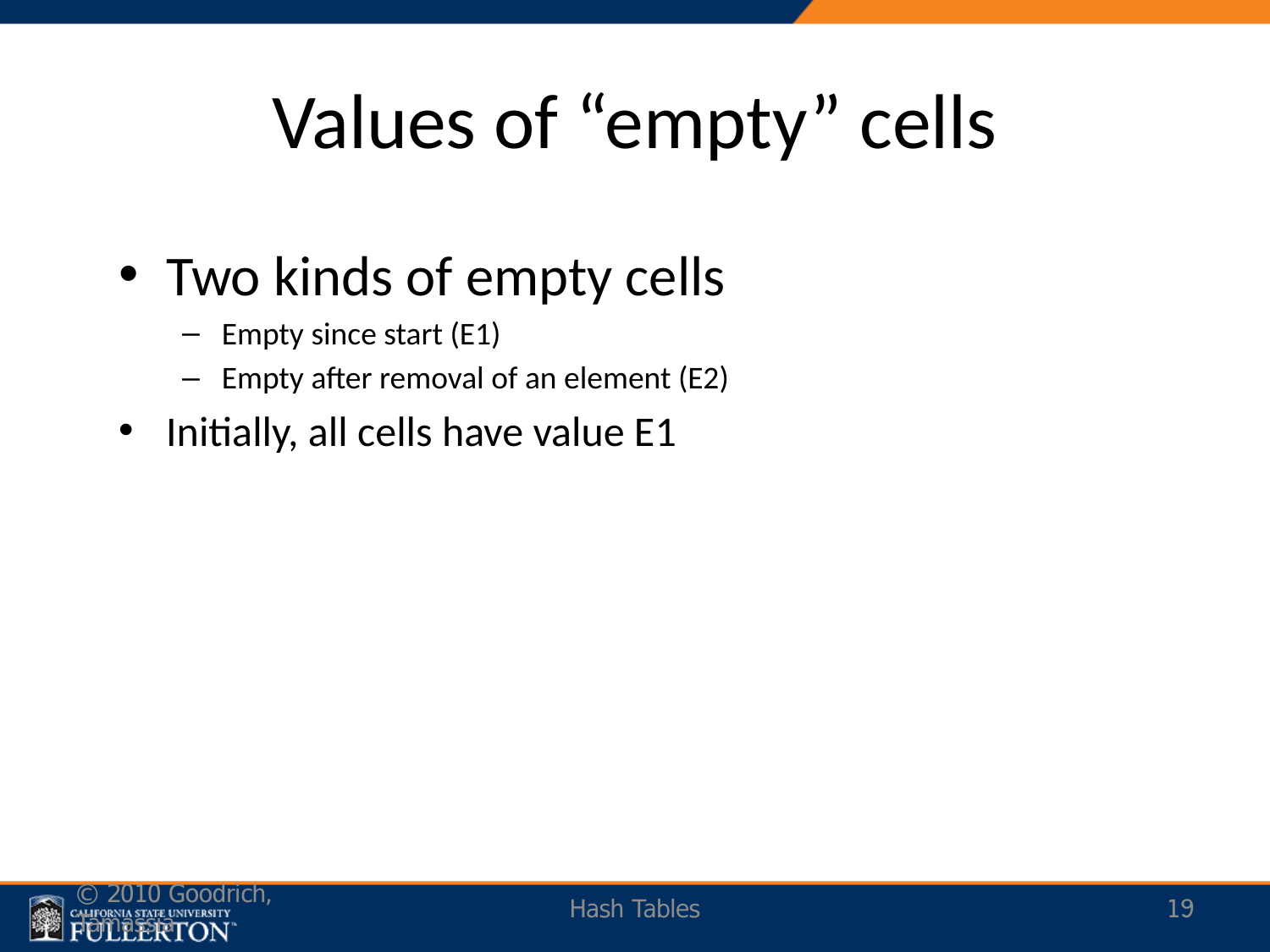

# Values of “empty” cells
Two kinds of empty cells
Empty since start (E1)
Empty after removal of an element (E2)
Initially, all cells have value E1
© 2010 Goodrich, Tamassia
Hash Tables
19